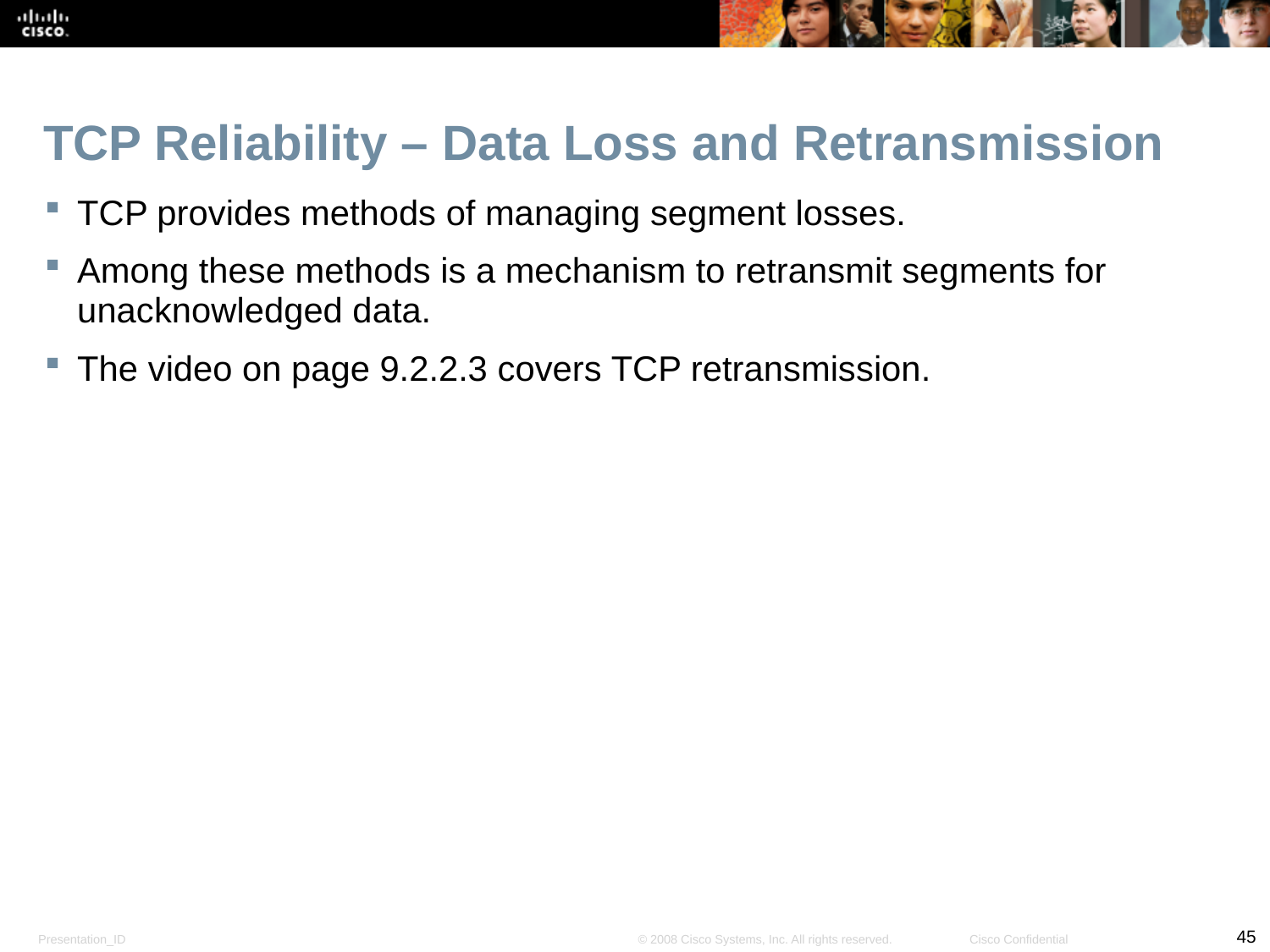

# TCP Reliability – Data Loss and Retransmission
TCP provides methods of managing segment losses.
Among these methods is a mechanism to retransmit segments for unacknowledged data.
The video on page 9.2.2.3 covers TCP retransmission.